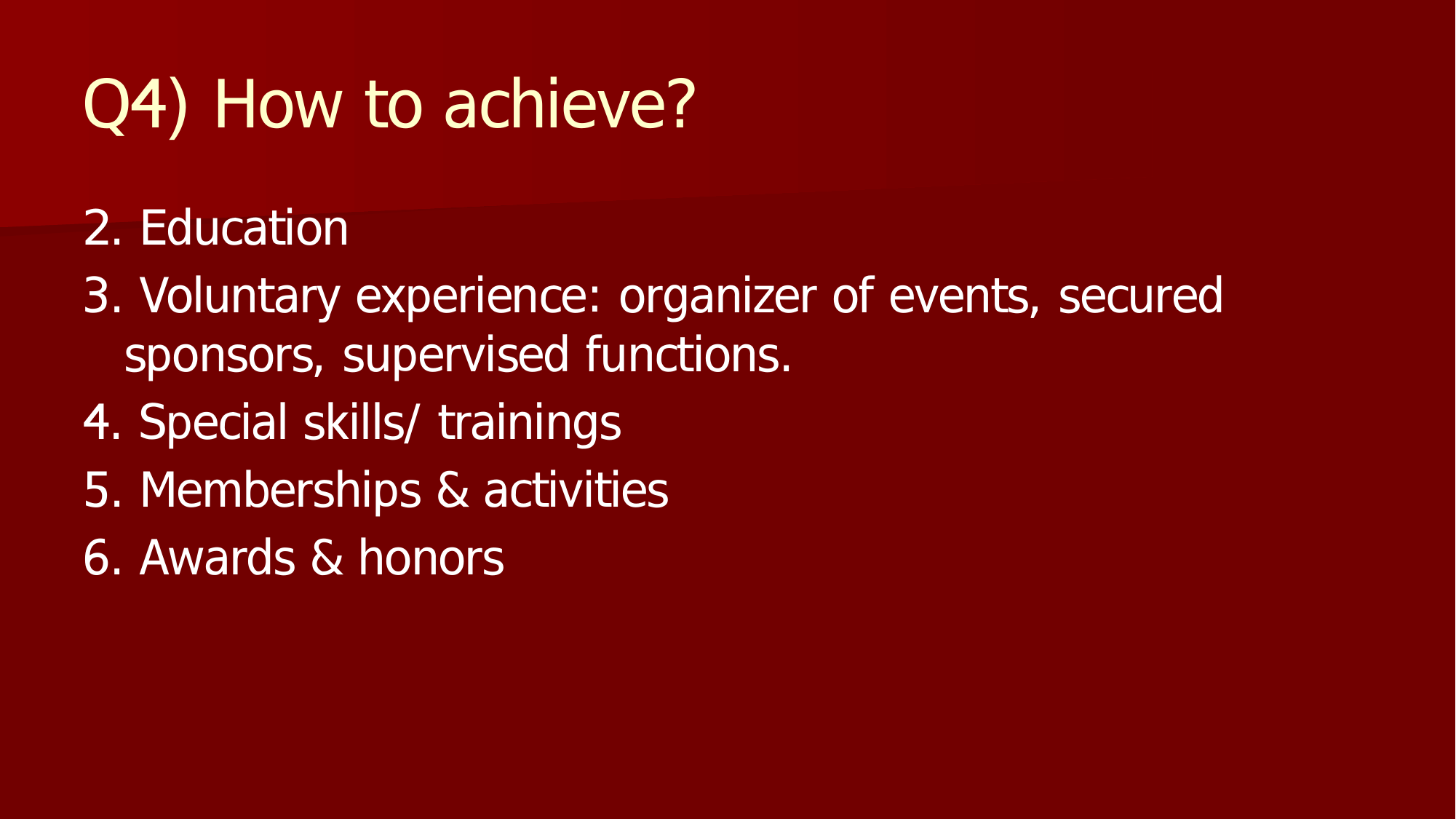

# Q4) How to achieve?
2. Education
3. Voluntary experience: organizer of events, secured sponsors, supervised functions.
4. Special skills/ trainings
5. Memberships & activities
6. Awards & honors